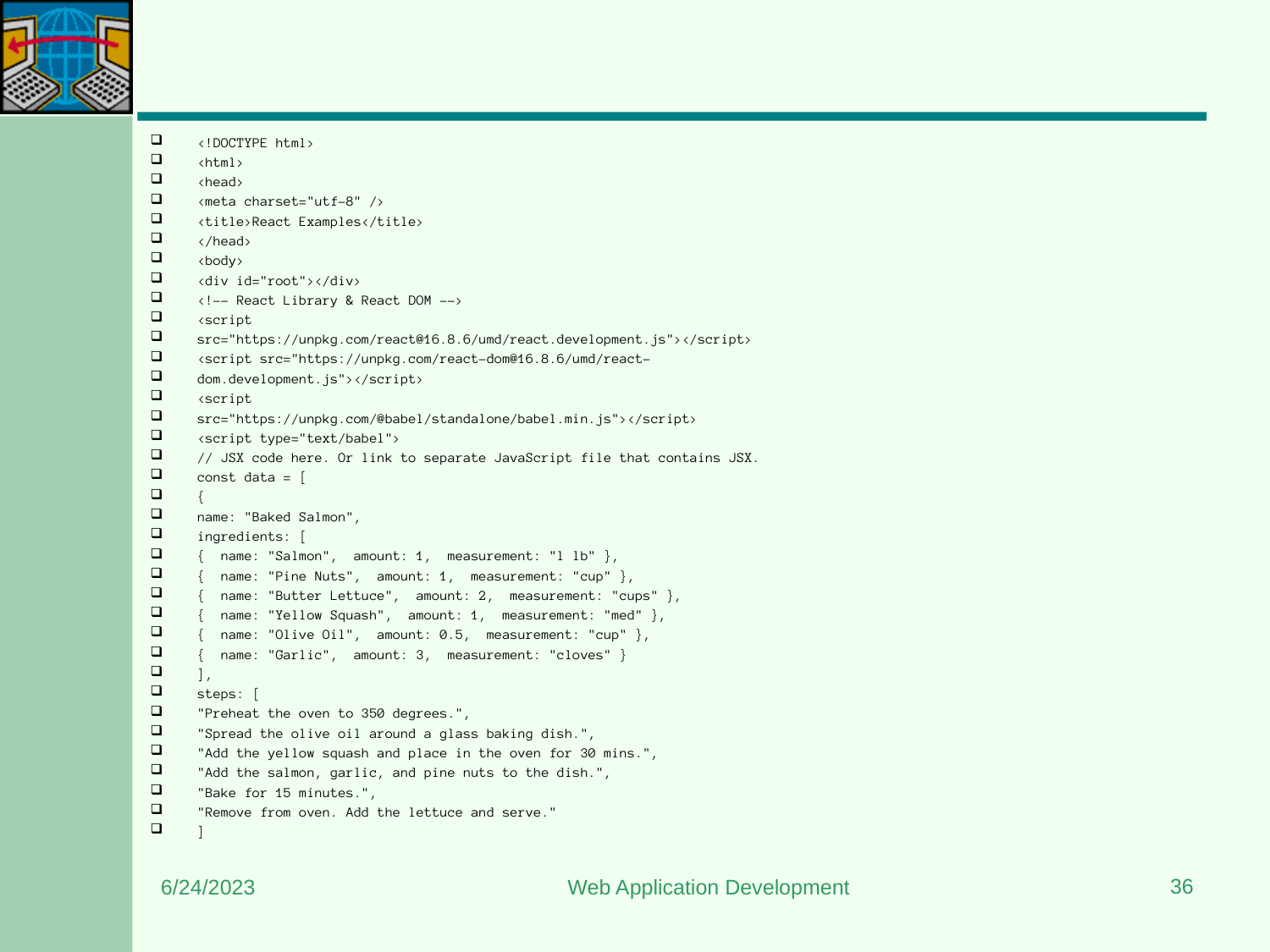

#
<!DOCTYPE html>
<html>
<head>
<meta charset="utf-8" />
<title>React Examples</title>
</head>
<body>
<div id="root"></div>
<!-- React Library & React DOM -->
<script
src="https://unpkg.com/react@16.8.6/umd/react.development.js"></script>
<script src="https://unpkg.com/react-dom@16.8.6/umd/react-
dom.development.js"></script>
<script
src="https://unpkg.com/@babel/standalone/babel.min.js"></script>
<script type="text/babel">
// JSX code here. Or link to separate JavaScript file that contains JSX.
const data = [
{
name: "Baked Salmon",
ingredients: [
{  name: "Salmon",  amount: 1,  measurement: "l lb" },
{  name: "Pine Nuts",  amount: 1,  measurement: "cup" },
{  name: "Butter Lettuce",  amount: 2,  measurement: "cups" },
{  name: "Yellow Squash",  amount: 1,  measurement: "med" },
{  name: "Olive Oil",  amount: 0.5,  measurement: "cup" },
{  name: "Garlic",  amount: 3,  measurement: "cloves" }
],
steps: [
"Preheat the oven to 350 degrees.",
"Spread the olive oil around a glass baking dish.",
"Add the yellow squash and place in the oven for 30 mins.",
"Add the salmon, garlic, and pine nuts to the dish.",
"Bake for 15 minutes.",
"Remove from oven. Add the lettuce and serve."
]

36
6/24/2023
Web Application Development